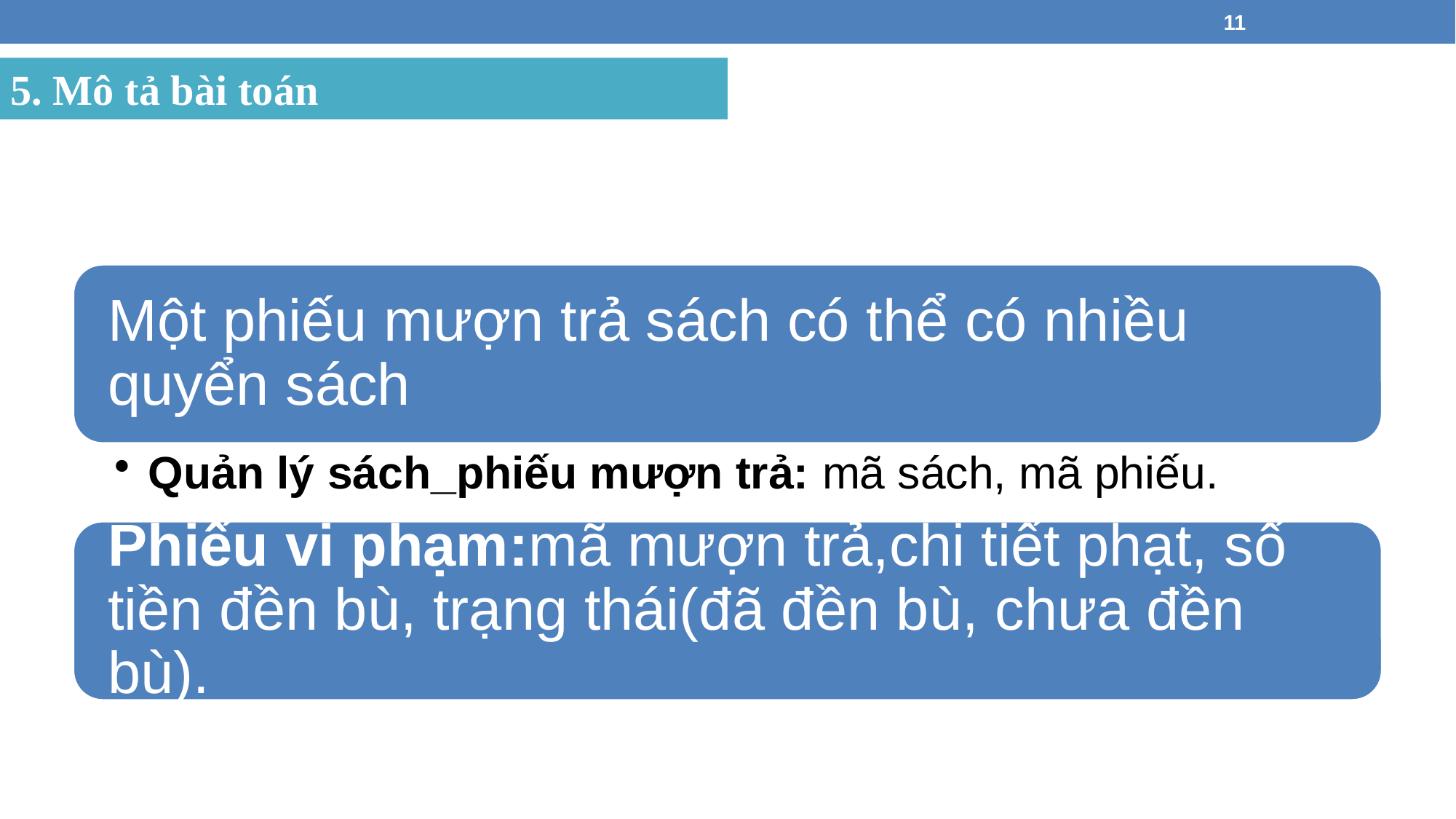

11
5. Mô tả bài toán
Một phiếu mượn trả sách có thể có nhiều quyển sách
Quản lý sách_phiếu mượn trả: mã sách, mã phiếu.
Phiếu vi phạm:mã mượn trả,chi tiết phạt, số tiền đền bù, trạng thái(đã đền bù, chưa đền bù).